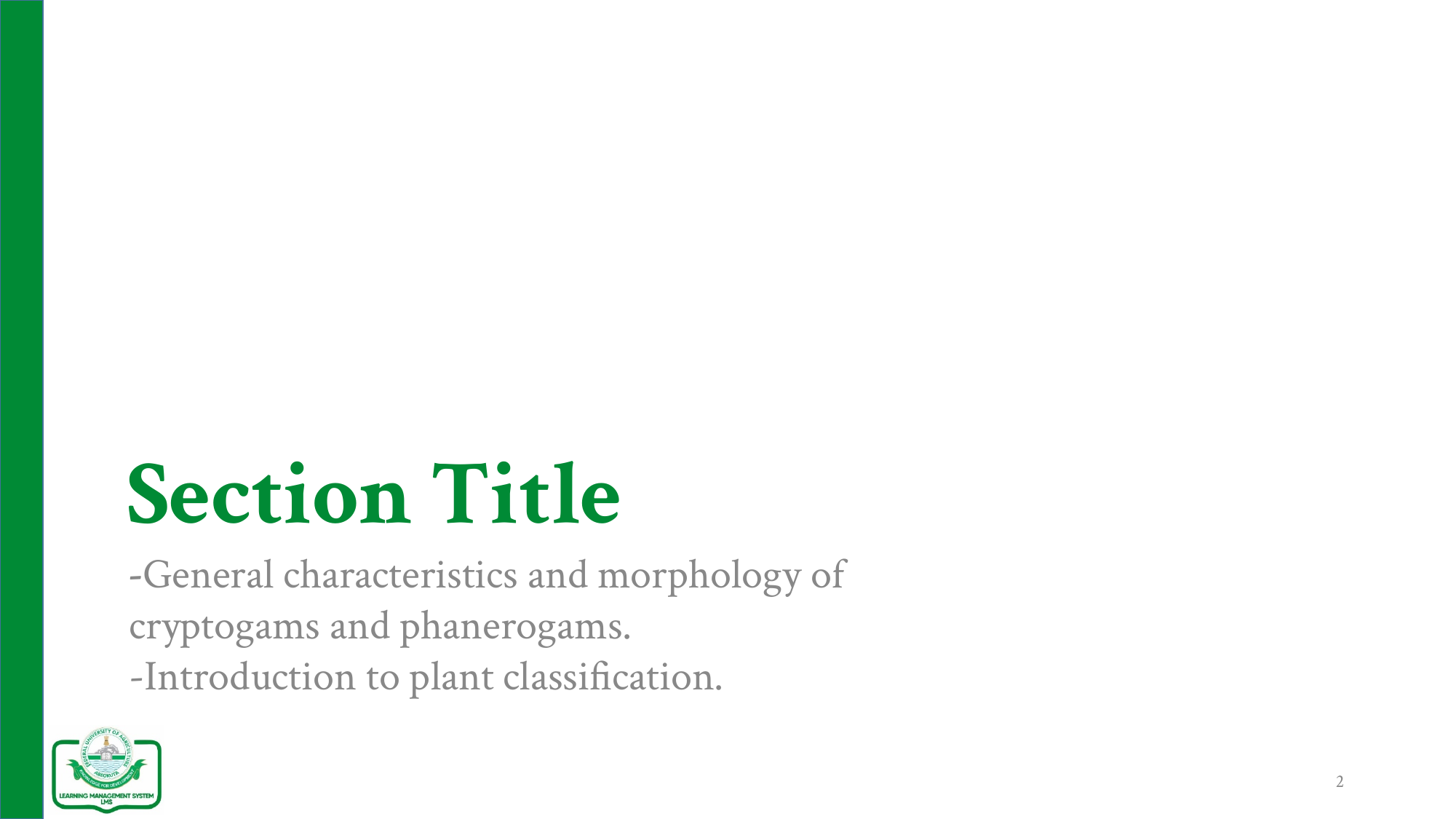

# Section Title

-General characteristics and morphology of cryptogams and phanerogams.
-Introduction to plant classification.

2